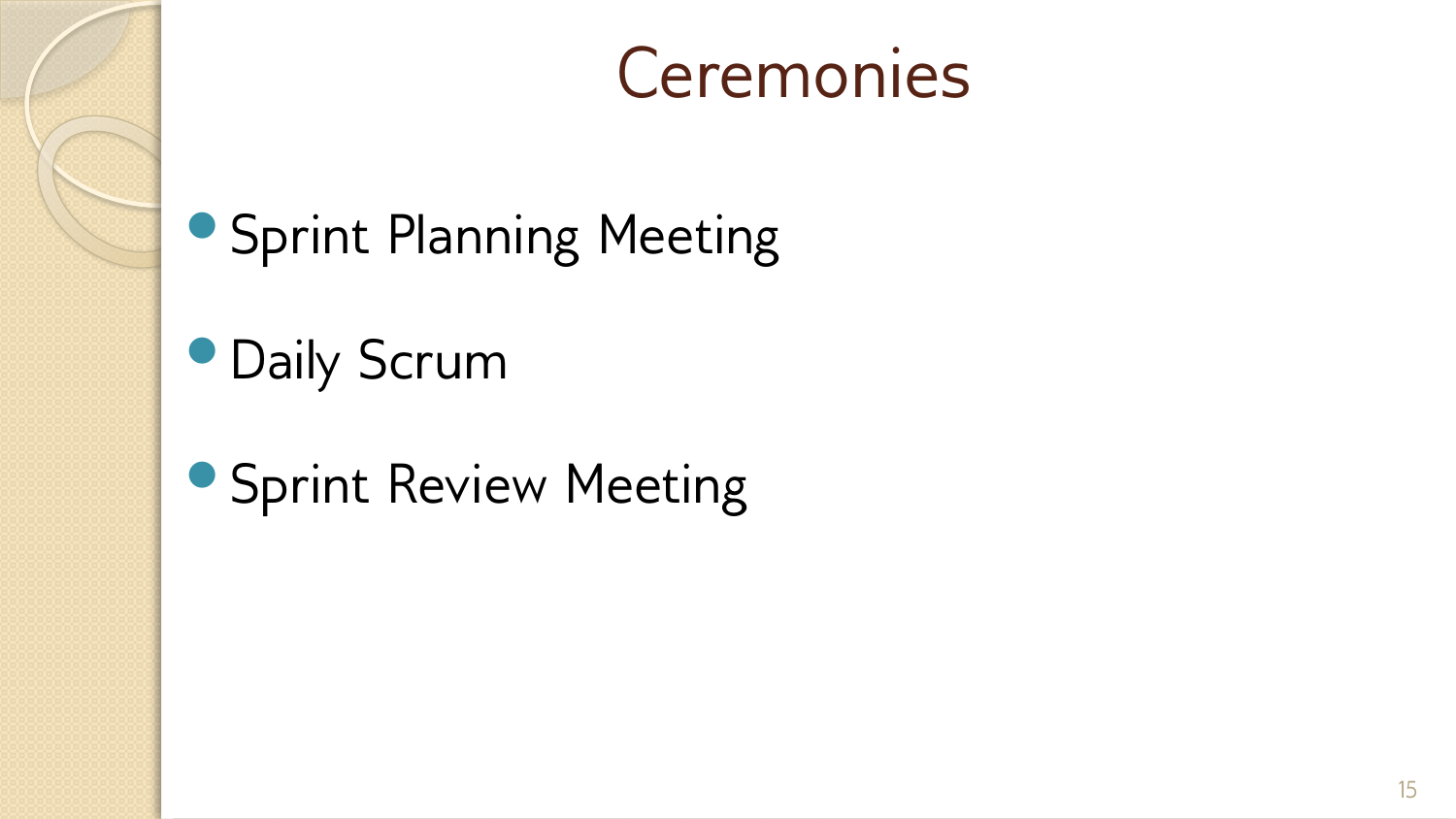

# Ceremonies
Sprint Planning Meeting
Daily Scrum
Sprint Review Meeting

15